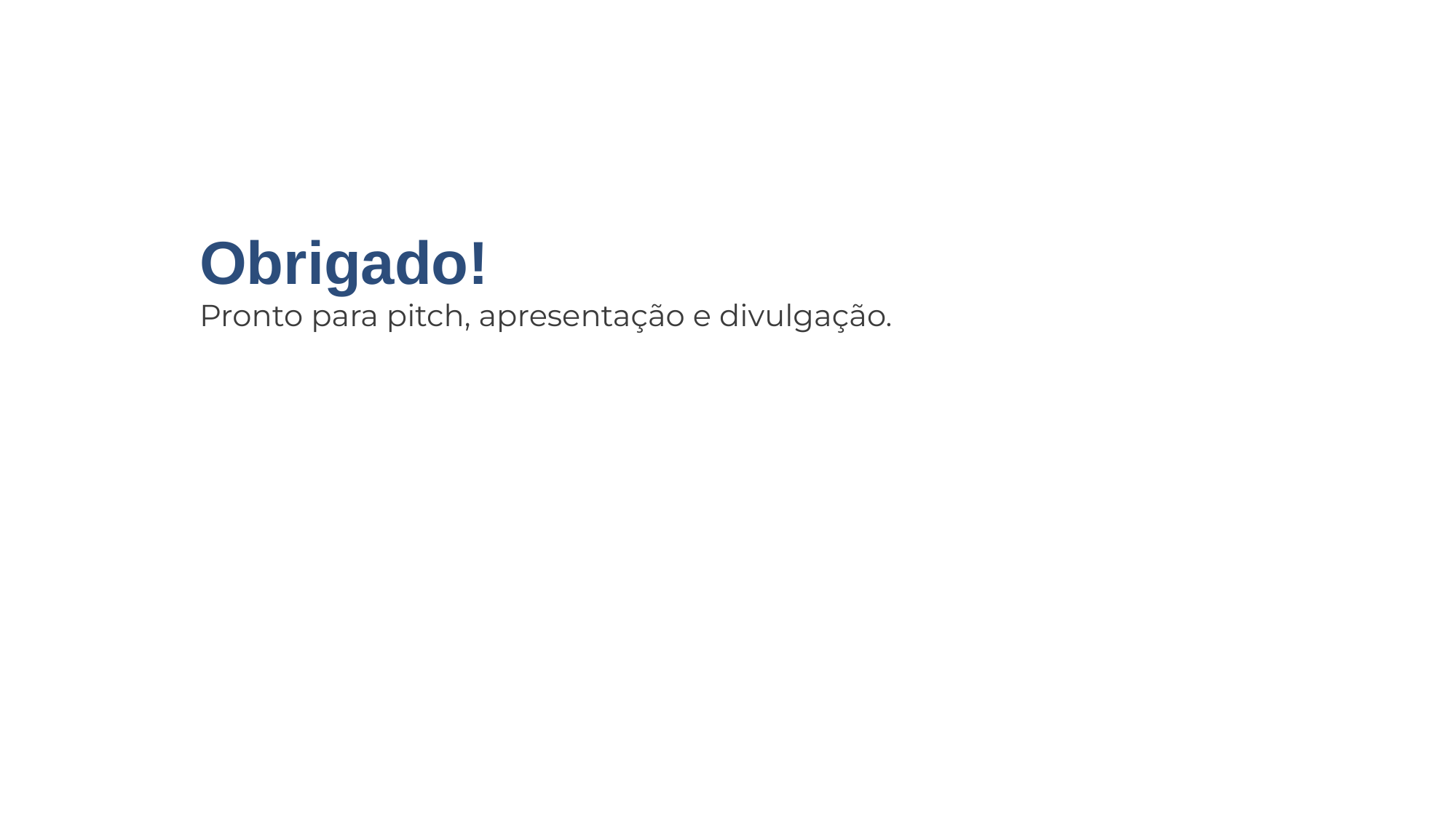

Obrigado!
Pronto para pitch, apresentação e divulgação.